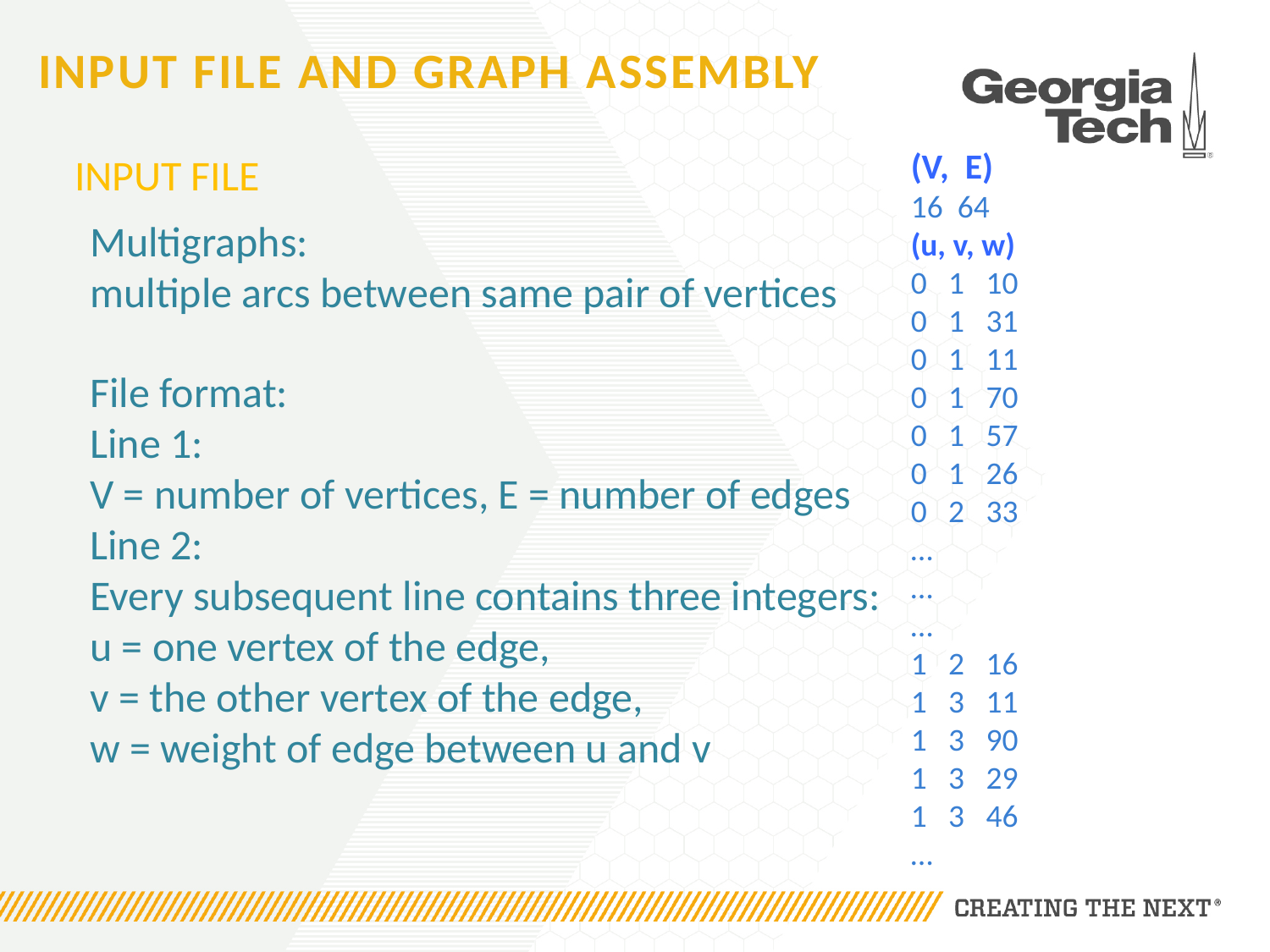

# InPUT FILE and graph assembly
(V,  E)
16  64
(u, v, w)
0   1   10
0   1   31
0   1   11
0   1   70
0   1   57
0   1   26
0   2   33
…
…
…
1   2   16
1   3   11
1   3   90
1   3   29
1   3   46
…
INPUT FILE
Multigraphs:
multiple arcs between same pair of vertices
We tested 12 input graphs. They are all RMAT graphs, which are synthetic graphs with power-law degree distributions and small-world characteristics. To represent that there might be multiple dirt roads between two villages, these graphs have multiple arcs between some pair of vertices, with each of them having an associated weight (i.e. the graphs are multigraphs)
File format:
Line 1:
V = number of vertices, E = number of edges
Line 2:
Every subsequent line contains three integers:
u = one vertex of the edge,
v = the other vertex of the edge,
w = weight of edge between u and v